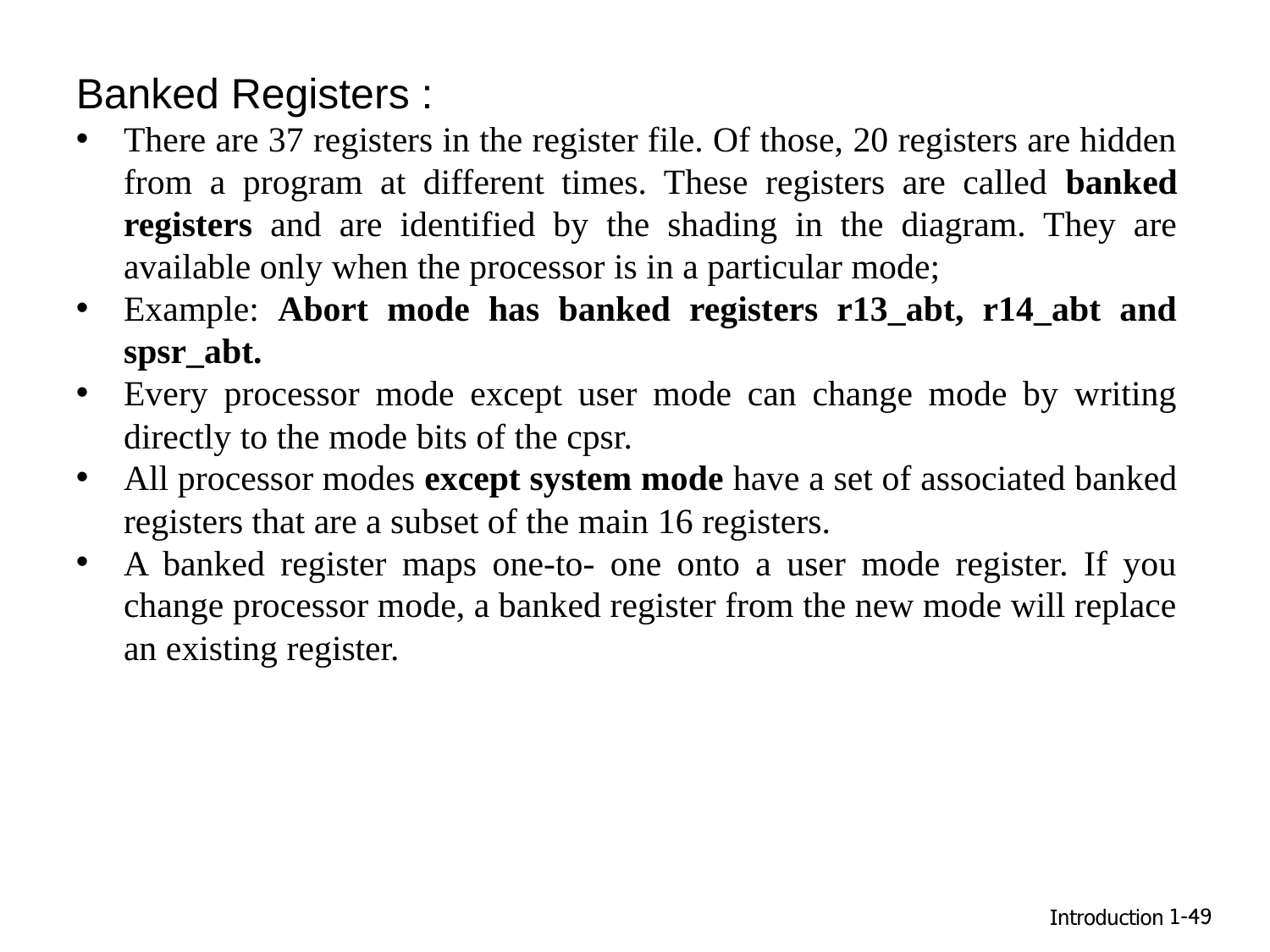

Banked Registers :
There are 37 registers in the register file. Of those, 20 registers are hidden from a program at different times. These registers are called banked registers and are identified by the shading in the diagram. They are available only when the processor is in a particular mode;
Example: Abort mode has banked registers r13_abt, r14_abt and spsr_abt.
Every processor mode except user mode can change mode by writing directly to the mode bits of the cpsr.
All processor modes except system mode have a set of associated banked registers that are a subset of the main 16 registers.
A banked register maps one-to- one onto a user mode register. If you change processor mode, a banked register from the new mode will replace an existing register.
1-49
Introduction